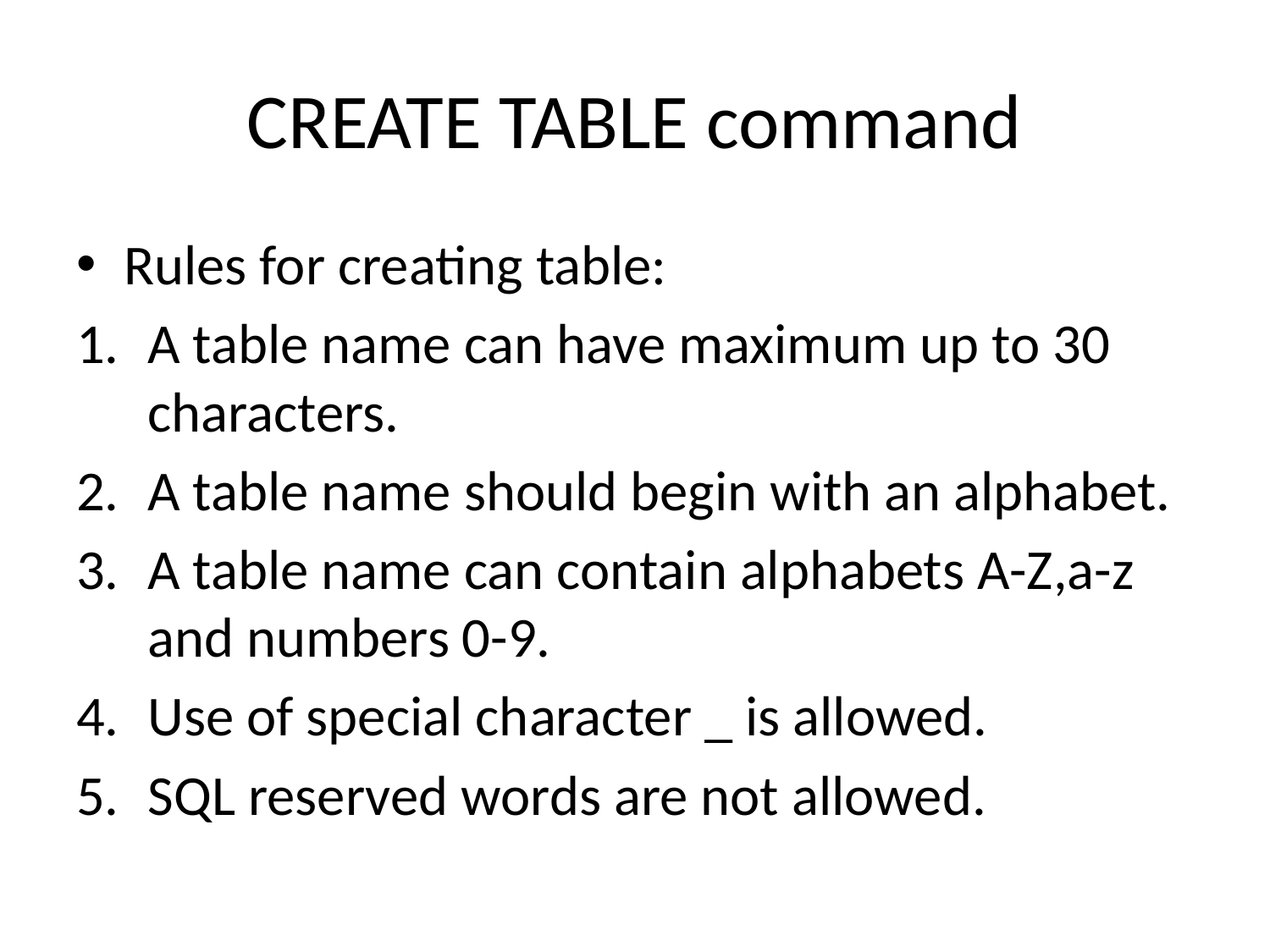

# CREATE TABLE command
Rules for creating table:
A table name can have maximum up to 30 characters.
A table name should begin with an alphabet.
A table name can contain alphabets A-Z,a-z and numbers 0-9.
Use of special character _ is allowed.
SQL reserved words are not allowed.